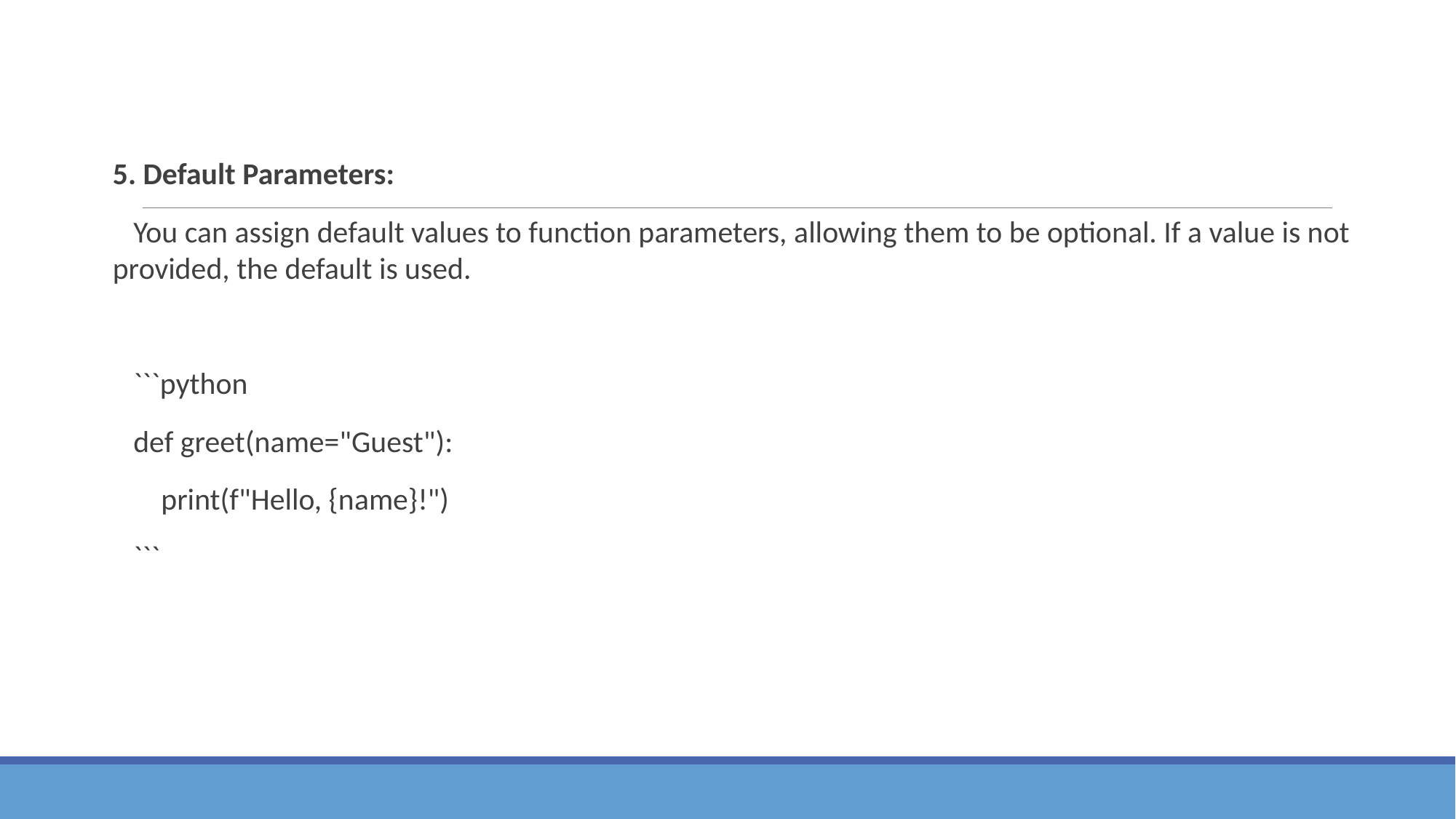

5. Default Parameters:
   You can assign default values to function parameters, allowing them to be optional. If a value is not provided, the default is used.

   ```python
   def greet(name="Guest"):
       print(f"Hello, {name}!")
   ```